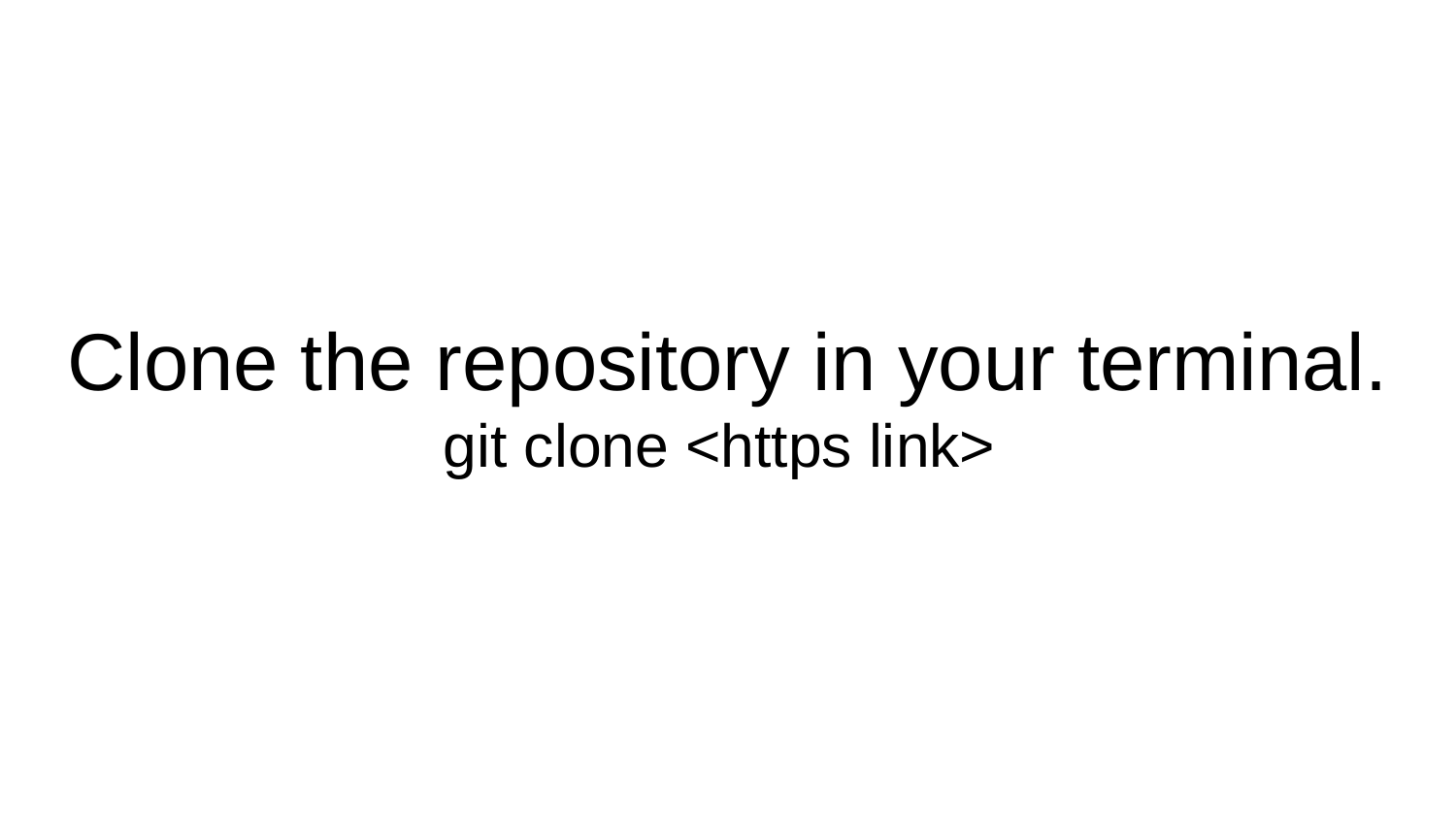

# Clone the repository in your terminal.
git clone <https link>